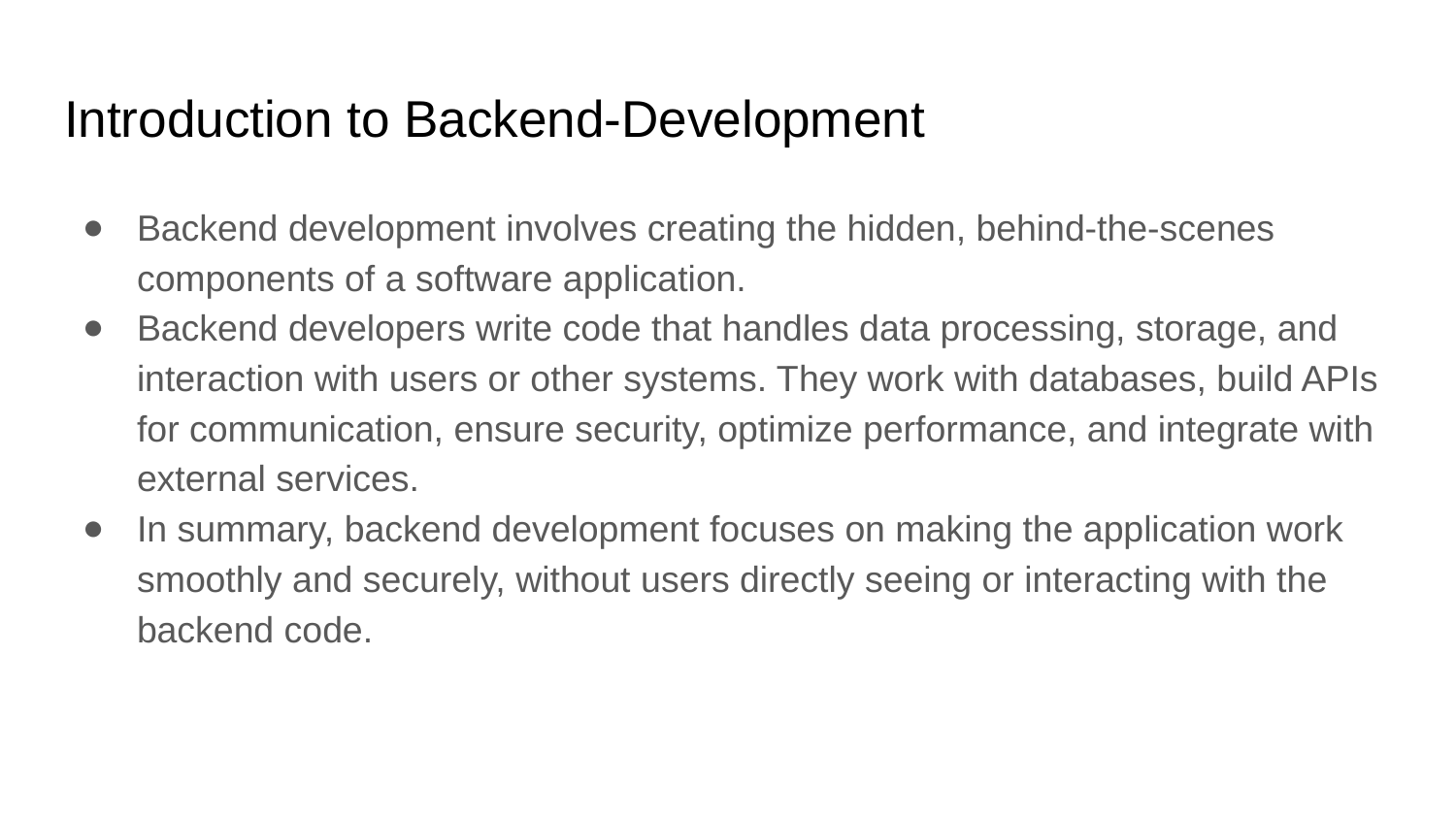

# Introduction to Backend-Development
Backend development involves creating the hidden, behind-the-scenes components of a software application.
Backend developers write code that handles data processing, storage, and interaction with users or other systems. They work with databases, build APIs for communication, ensure security, optimize performance, and integrate with external services.
In summary, backend development focuses on making the application work smoothly and securely, without users directly seeing or interacting with the backend code.